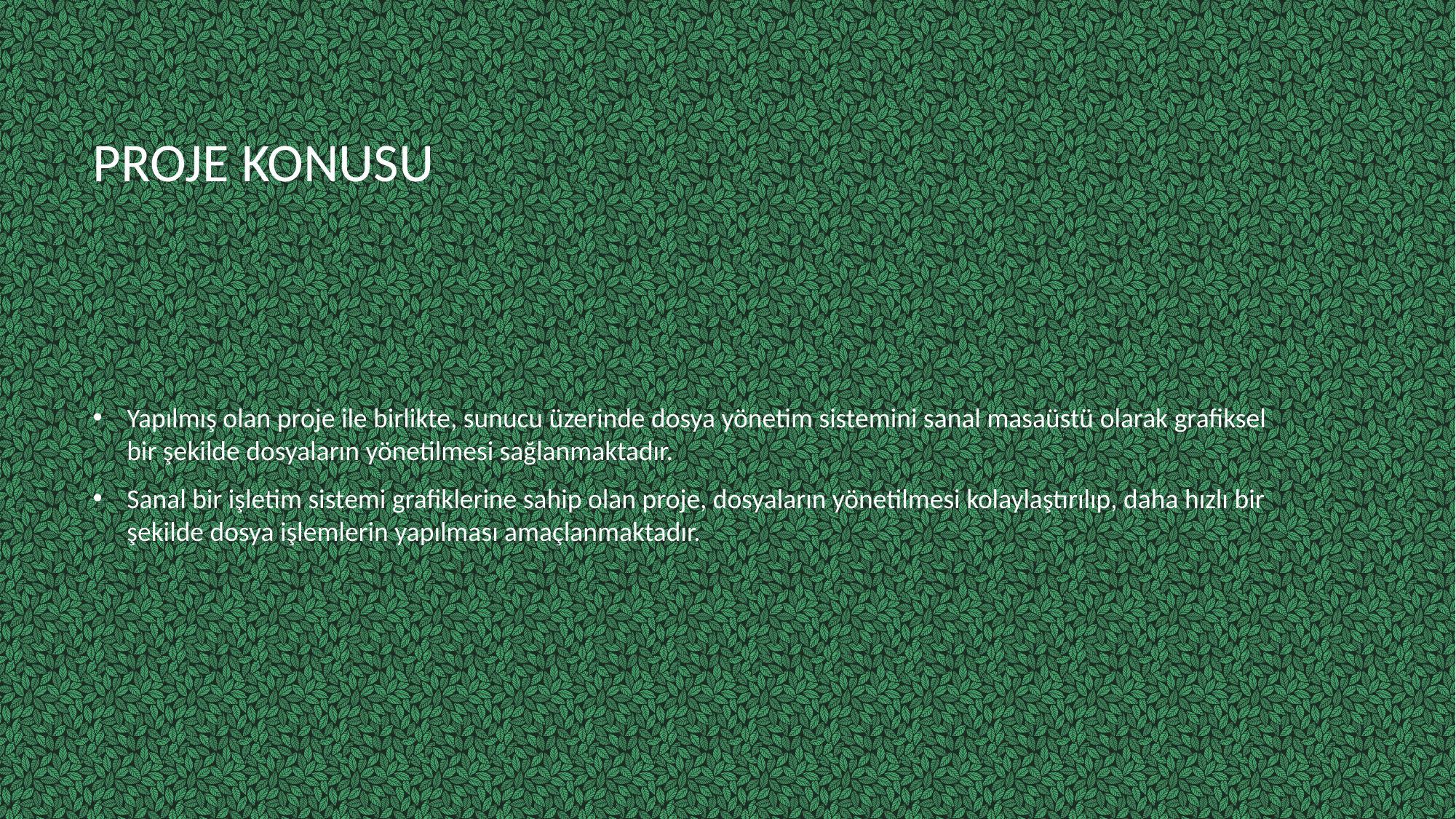

# Proje konusu
Yapılmış olan proje ile birlikte, sunucu üzerinde dosya yönetim sistemini sanal masaüstü olarak grafiksel bir şekilde dosyaların yönetilmesi sağlanmaktadır.
Sanal bir işletim sistemi grafiklerine sahip olan proje, dosyaların yönetilmesi kolaylaştırılıp, daha hızlı bir şekilde dosya işlemlerin yapılması amaçlanmaktadır.